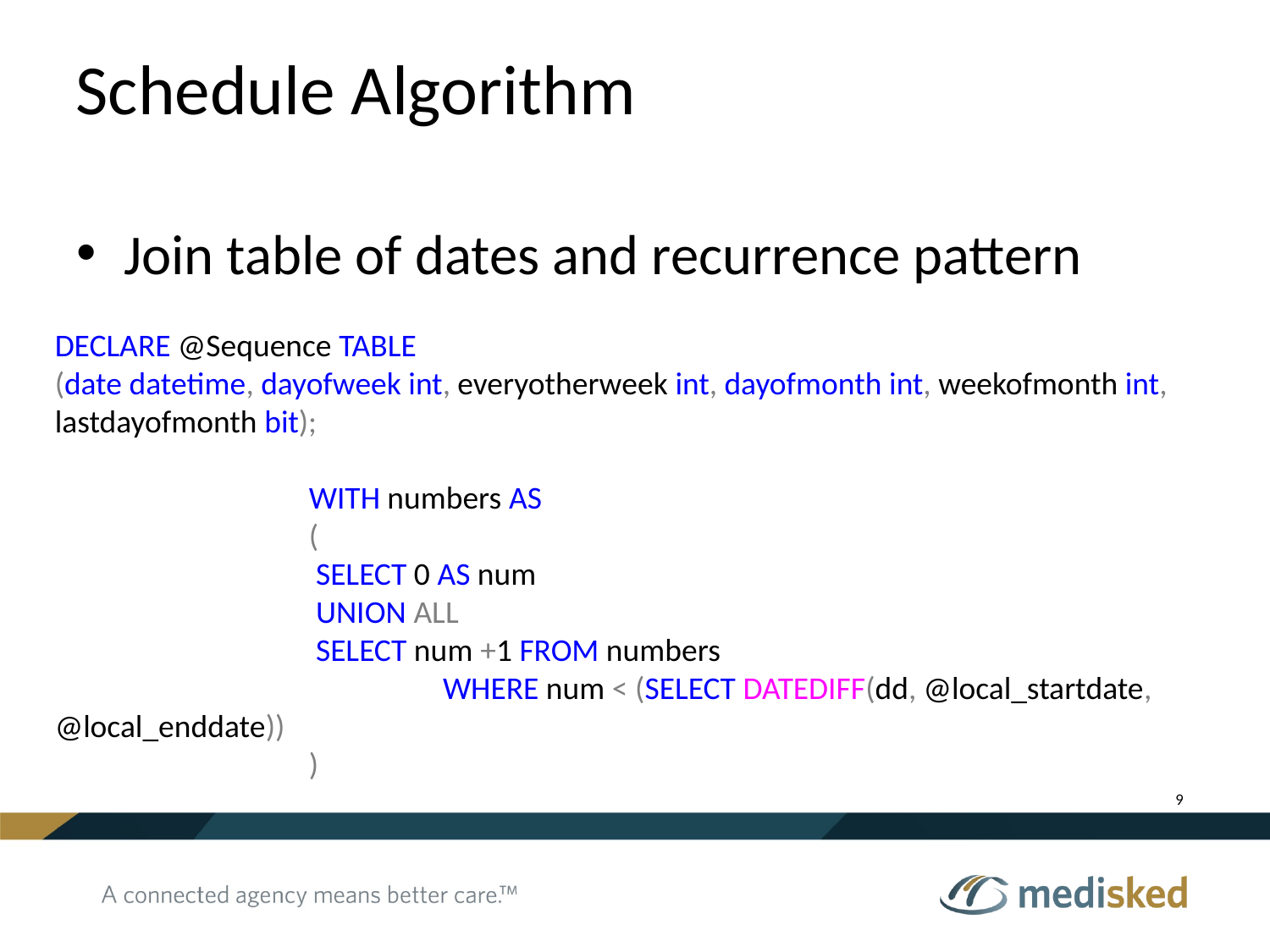

# Schedule Algorithm
Join table of dates and recurrence pattern
DECLARE @Sequence TABLE
(date datetime, dayofweek int, everyotherweek int, dayofmonth int, weekofmonth int, lastdayofmonth bit);

		WITH numbers AS
		(
		 SELECT 0 AS num
		 UNION ALL
		 SELECT num +1 FROM numbers
			 WHERE num < (SELECT DATEDIFF(dd, @local_startdate, @local_enddate))
		)
9